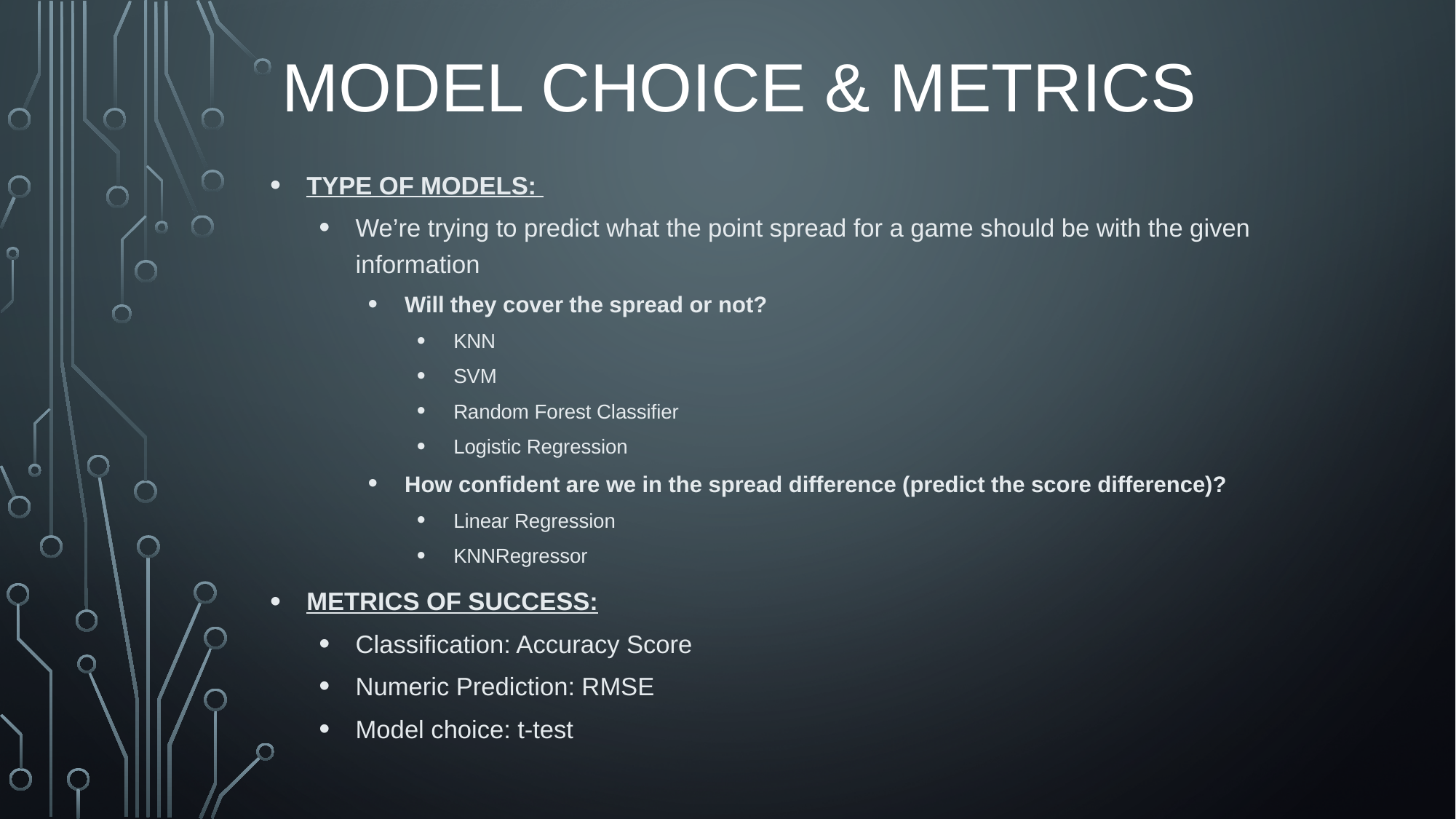

# Model choice & Metrics
Type of models:
We’re trying to predict what the point spread for a game should be with the given information
Will they cover the spread or not?
KNN
SVM
Random Forest Classifier
Logistic Regression
How confident are we in the spread difference (predict the score difference)?
Linear Regression
KNNRegressor
Metrics of success:
Classification: Accuracy Score
Numeric Prediction: RMSE
Model choice: t-test